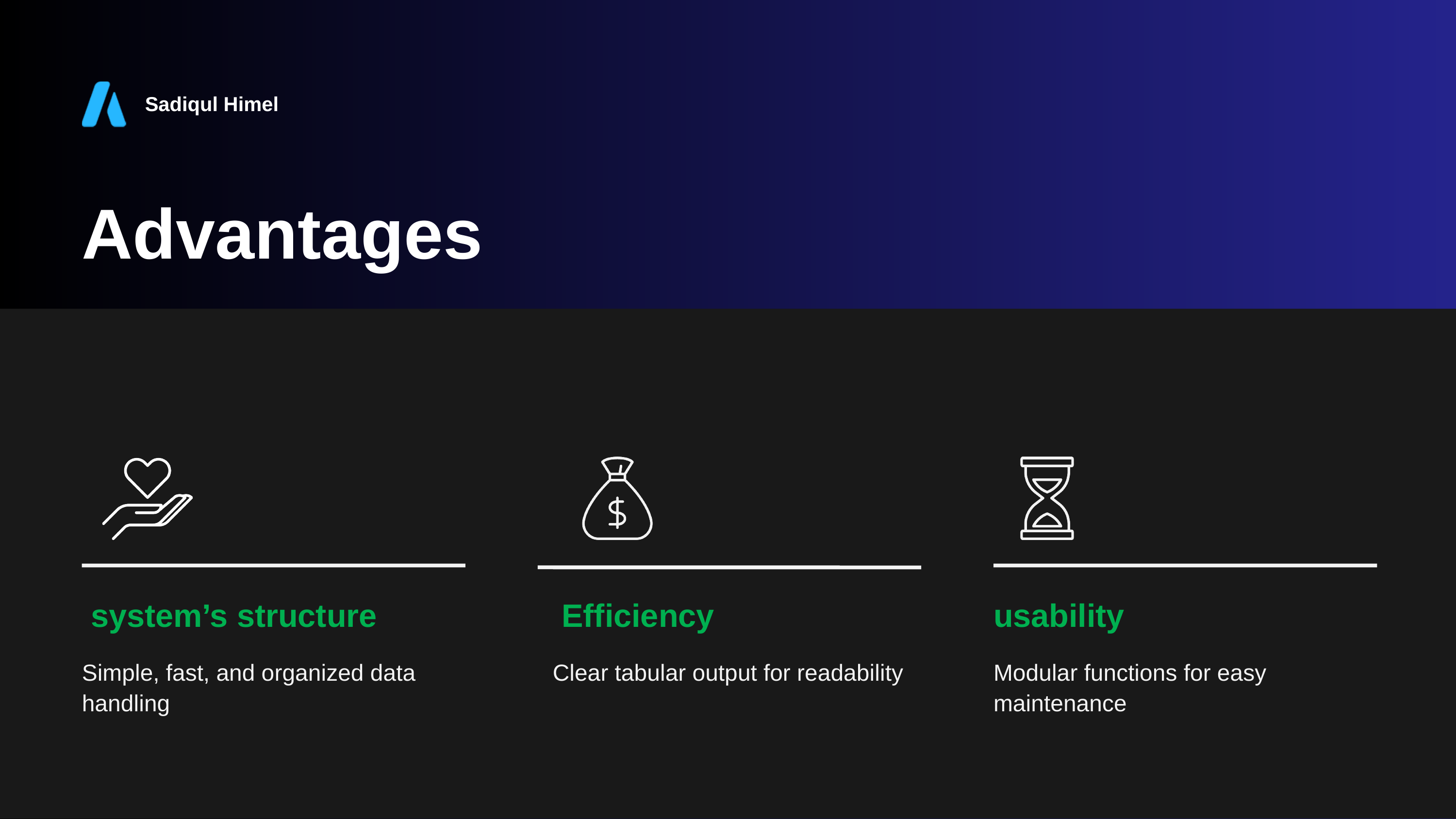

Sadiqul Himel
Advantages

usability
Modular functions for easy maintenance

 system’s structure
Simple, fast, and organized data handling

 Efficiency
Clear tabular output for readability